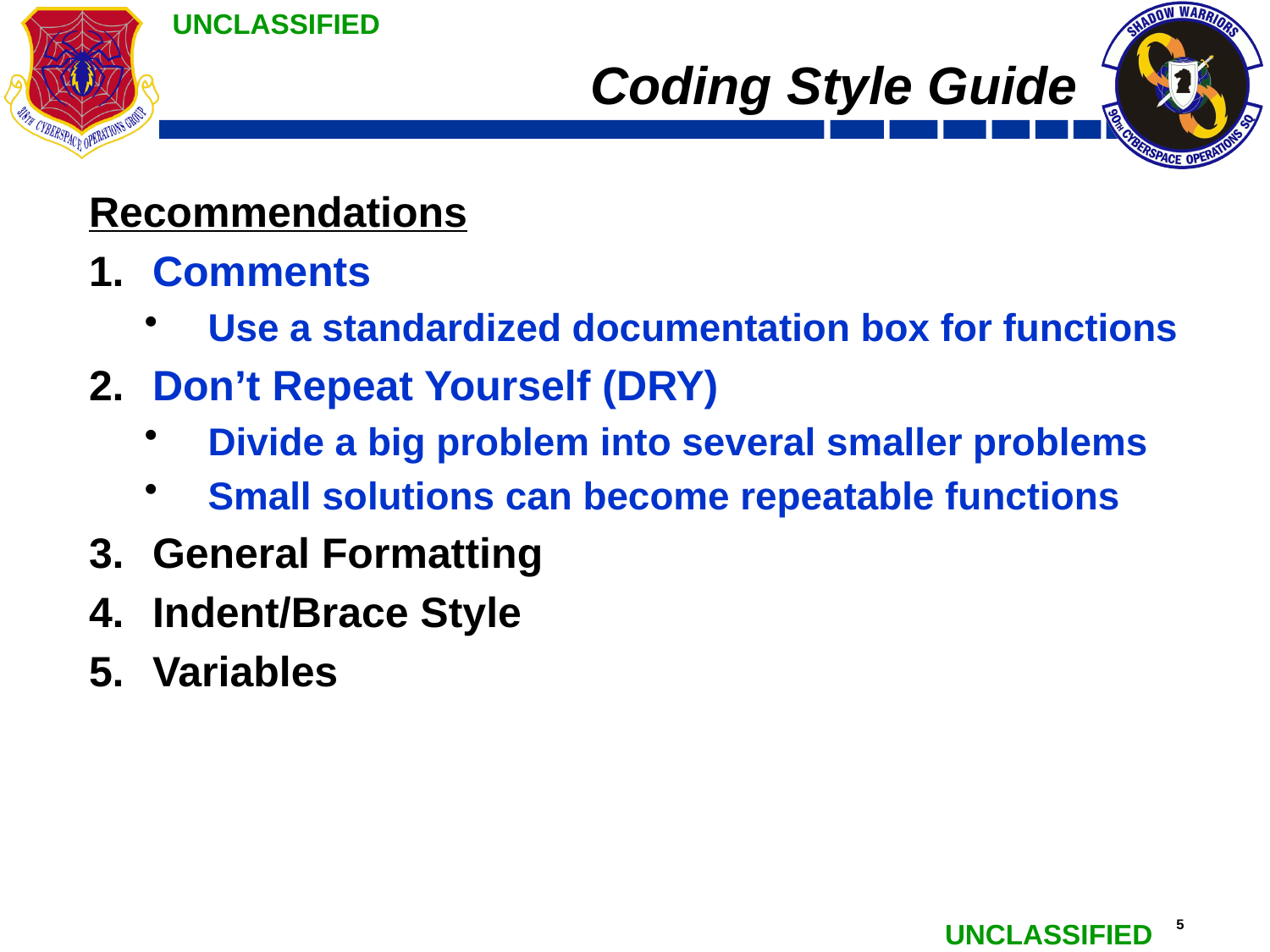

# Coding Style Guide
Recommendations
Comments
Use a standardized documentation box for functions
Don’t Repeat Yourself (DRY)
Divide a big problem into several smaller problems
Small solutions can become repeatable functions
General Formatting
Indent/Brace Style
Variables